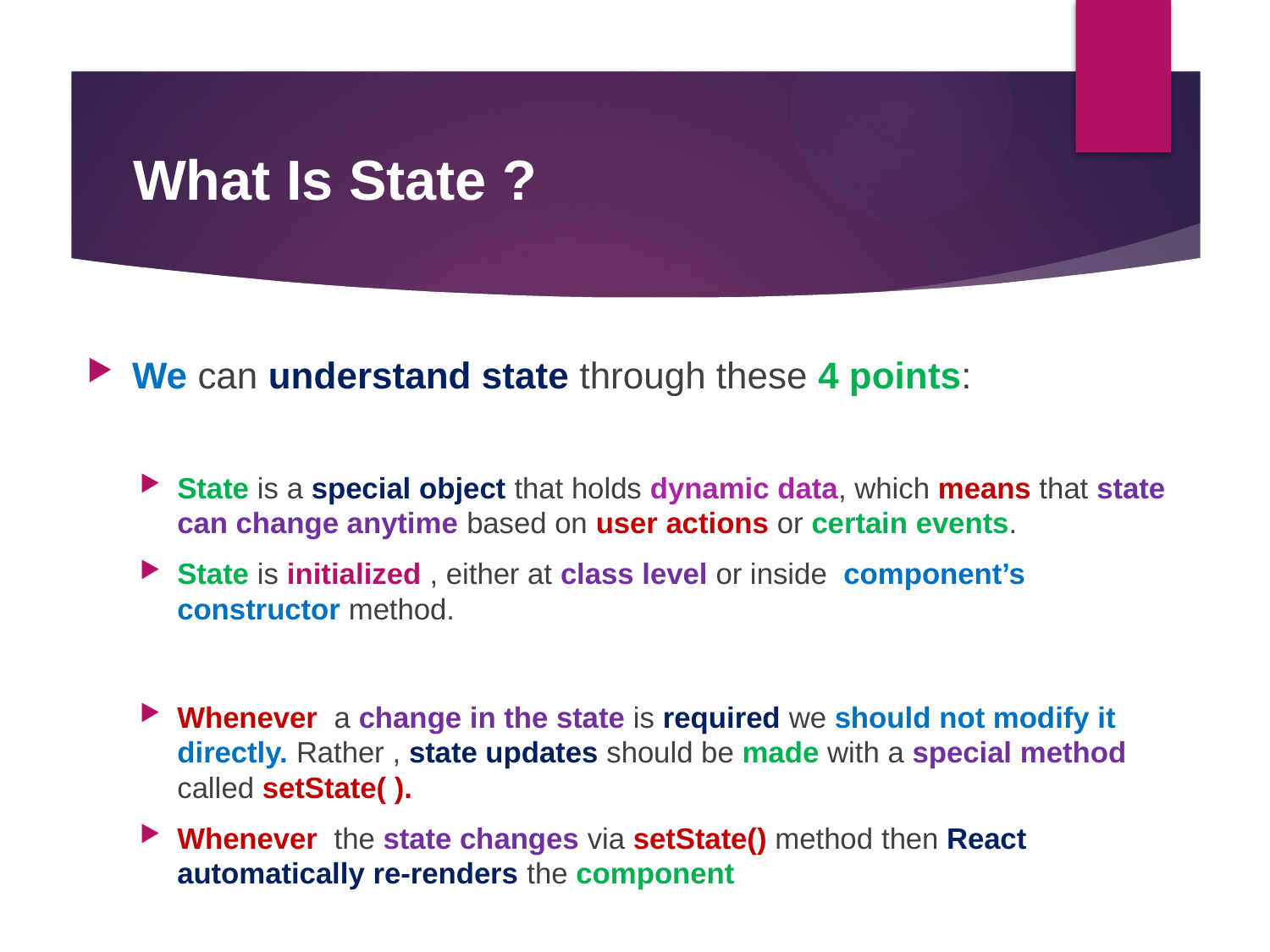

#
What Is State ?
We can understand state through these 4 points:

State is a special object that holds dynamic data, which means that state can change anytime based on user actions or certain events.
State is initialized , either at class level or inside  component’s constructor method.

Whenever  a change in the state is required we should not modify it directly. Rather , state updates should be made with a special method called setState( ).
Whenever  the state changes via setState() method then React automatically re-renders the component